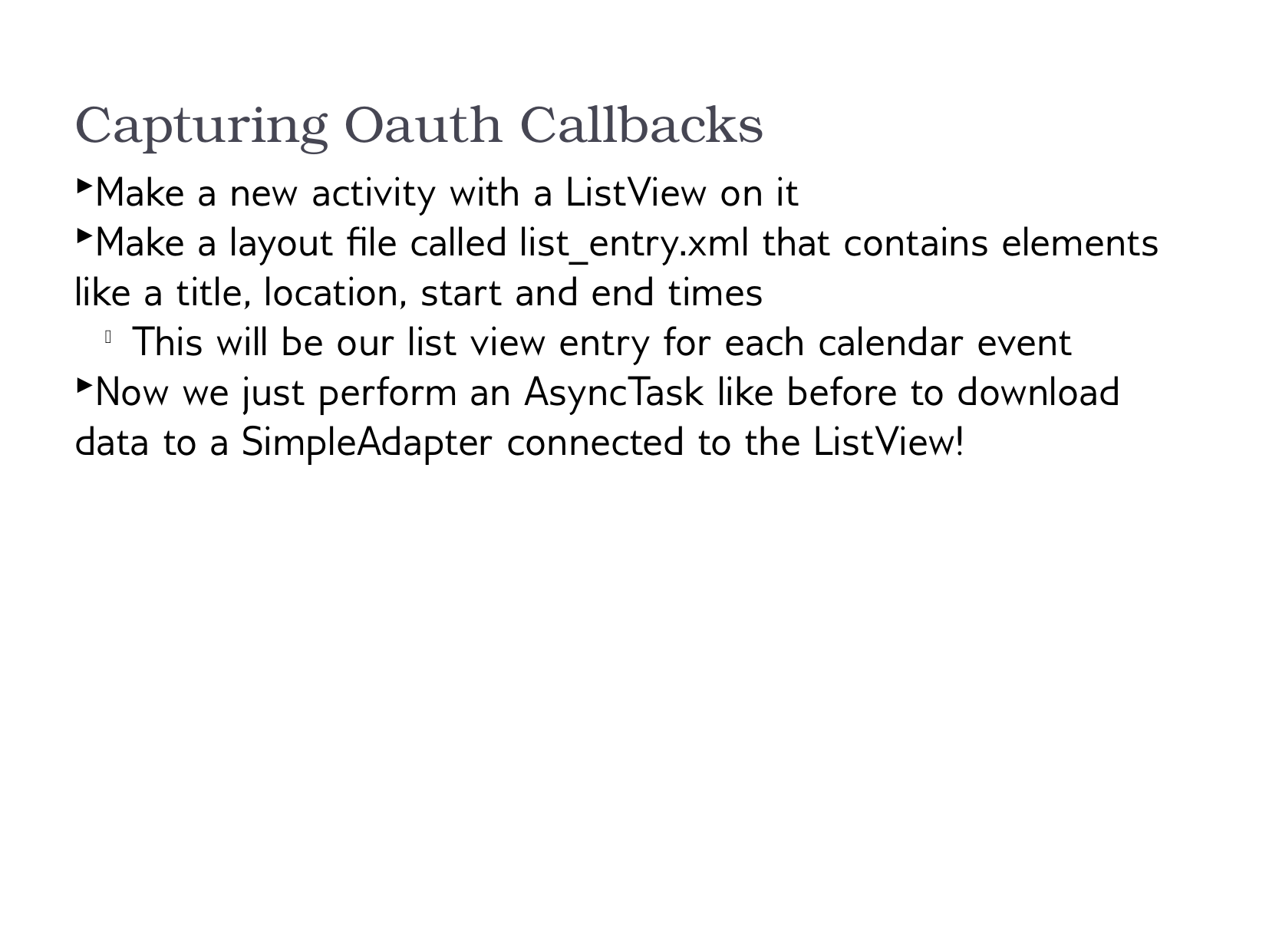

Capturing Oauth Callbacks
Make a new activity with a ListView on it
Make a layout file called list_entry.xml that contains elements like a title, location, start and end times
This will be our list view entry for each calendar event
Now we just perform an AsyncTask like before to download data to a SimpleAdapter connected to the ListView!